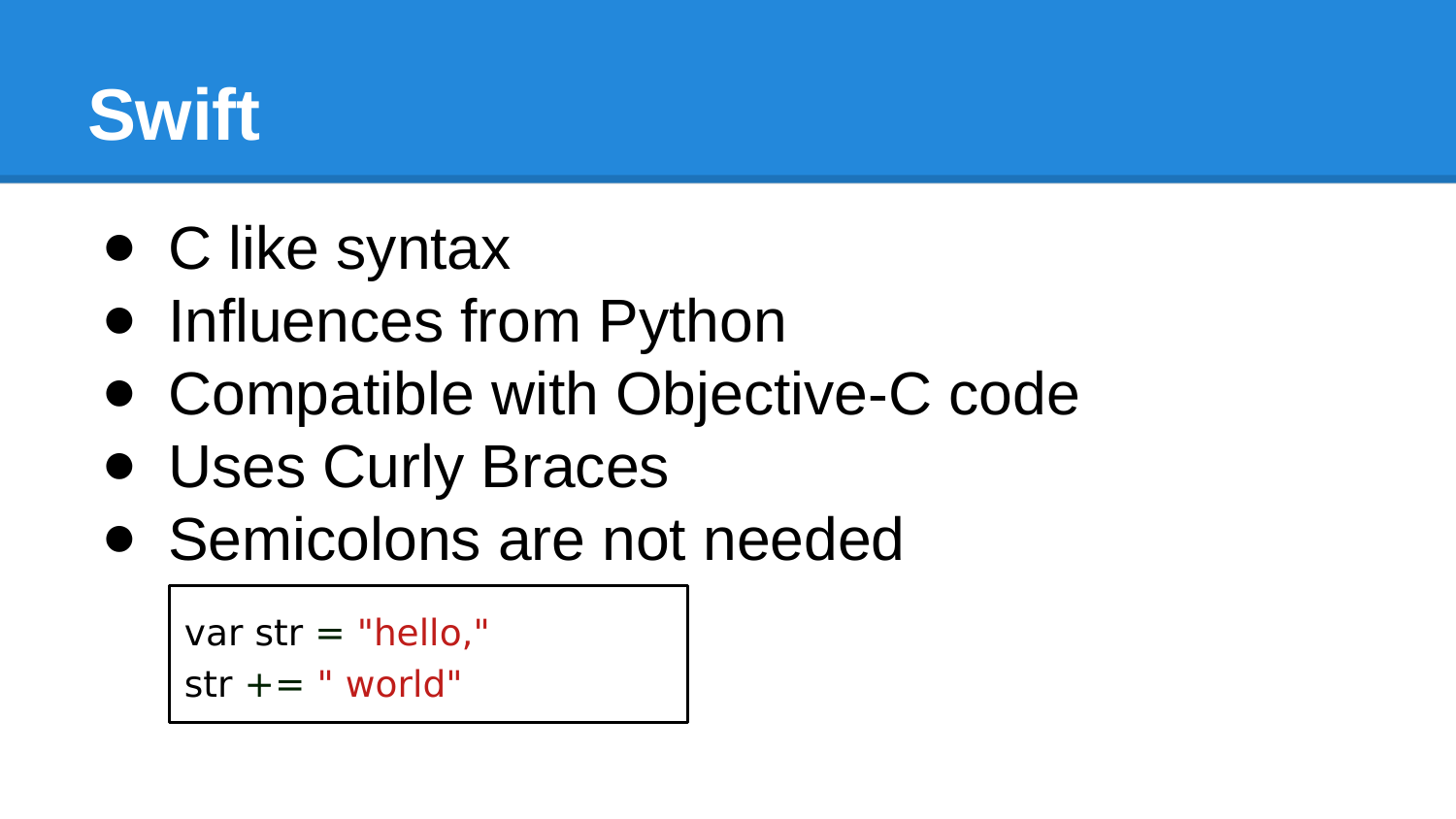

# Swift
C like syntax
Influences from Python
Compatible with Objective-C code
Uses Curly Braces
Semicolons are not needed

var str = "hello,"
str += " world"